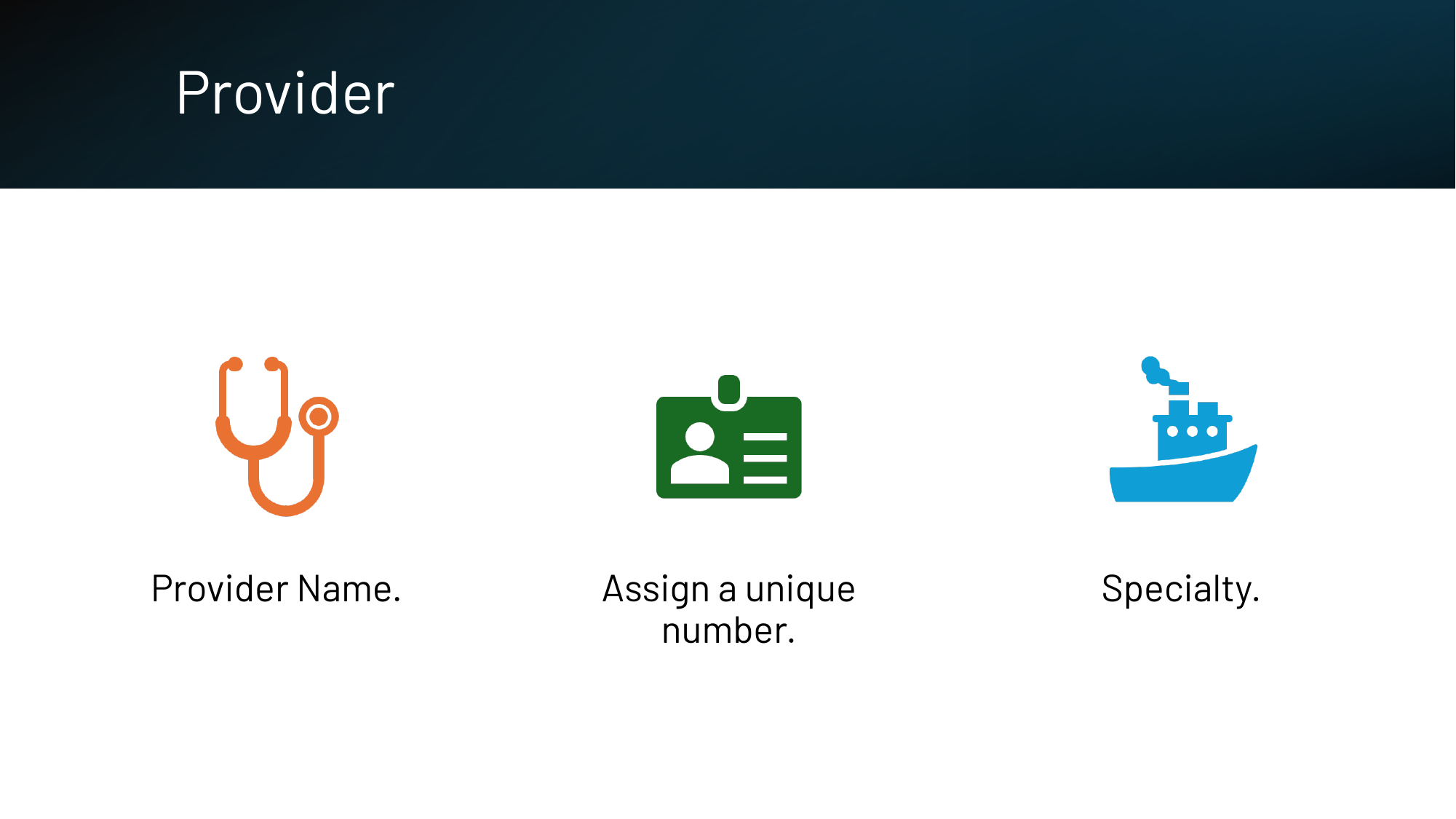

# Provider
Provider Name.
Assign a unique number.
Specialty.